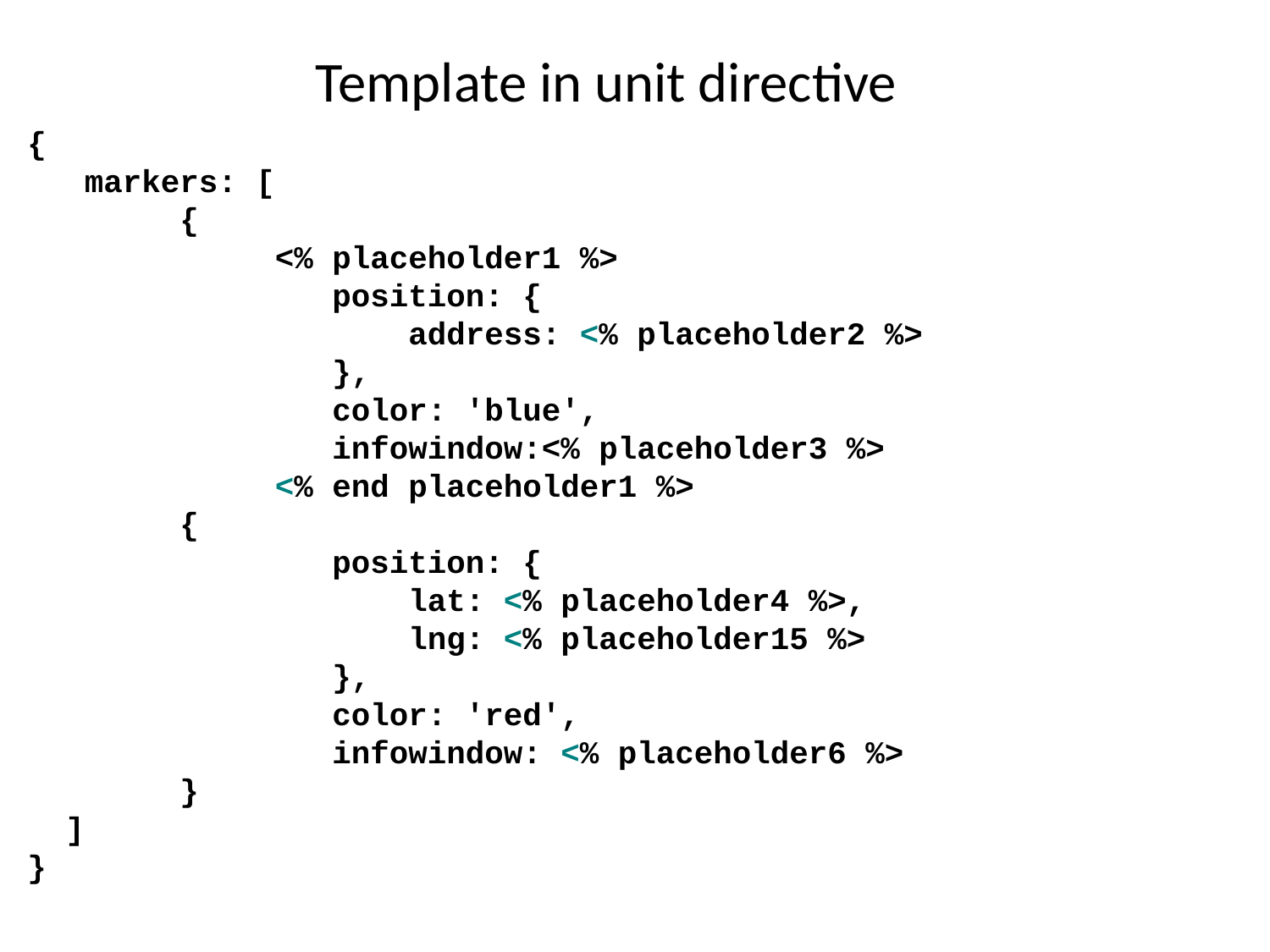

# Template in unit directive
{
   markers: [
        {
             <% placeholder1 %>
                position: {
                    address: <% placeholder2 %>
                },
                color: 'blue',
                infowindow:<% placeholder3 %>
             <% end placeholder1 %>
        {
                position: {
                    lat: <% placeholder4 %>,
                    lng: <% placeholder15 %>
                },
                color: 'red',
                infowindow: <% placeholder6 %>
        }
  ]
}